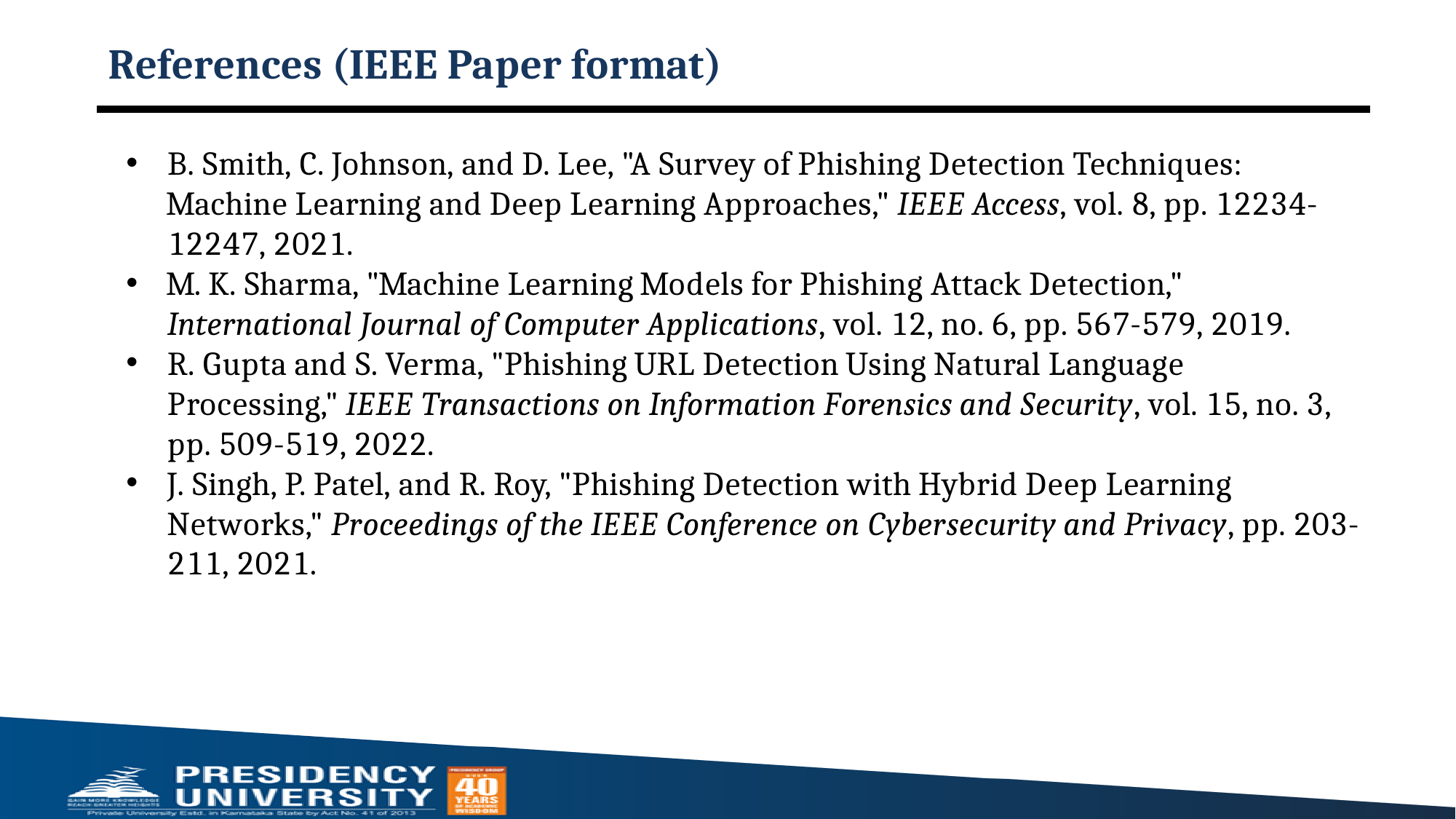

# References (IEEE Paper format)
B. Smith, C. Johnson, and D. Lee, "A Survey of Phishing Detection Techniques: Machine Learning and Deep Learning Approaches," IEEE Access, vol. 8, pp. 12234-12247, 2021.
M. K. Sharma, "Machine Learning Models for Phishing Attack Detection," International Journal of Computer Applications, vol. 12, no. 6, pp. 567-579, 2019.
R. Gupta and S. Verma, "Phishing URL Detection Using Natural Language Processing," IEEE Transactions on Information Forensics and Security, vol. 15, no. 3, pp. 509-519, 2022.
J. Singh, P. Patel, and R. Roy, "Phishing Detection with Hybrid Deep Learning Networks," Proceedings of the IEEE Conference on Cybersecurity and Privacy, pp. 203-211, 2021.